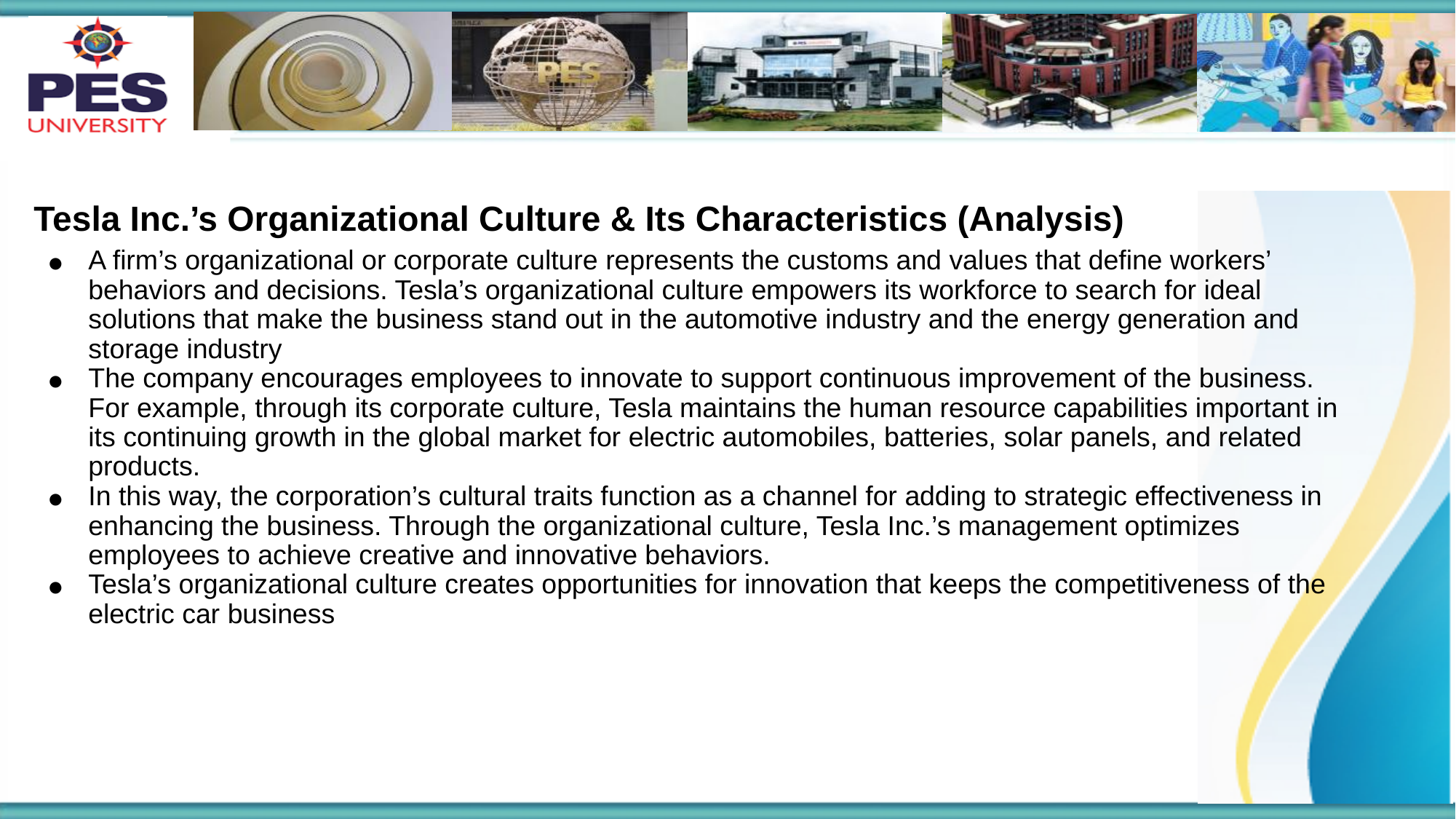

# Tesla Inc.’s Organizational Culture & Its Characteristics (Analysis)
A firm’s organizational or corporate culture represents the customs and values that define workers’ behaviors and decisions. Tesla’s organizational culture empowers its workforce to search for ideal solutions that make the business stand out in the automotive industry and the energy generation and storage industry
The company encourages employees to innovate to support continuous improvement of the business. For example, through its corporate culture, Tesla maintains the human resource capabilities important in its continuing growth in the global market for electric automobiles, batteries, solar panels, and related products.
In this way, the corporation’s cultural traits function as a channel for adding to strategic effectiveness in enhancing the business. Through the organizational culture, Tesla Inc.’s management optimizes employees to achieve creative and innovative behaviors.
Tesla’s organizational culture creates opportunities for innovation that keeps the competitiveness of the electric car business